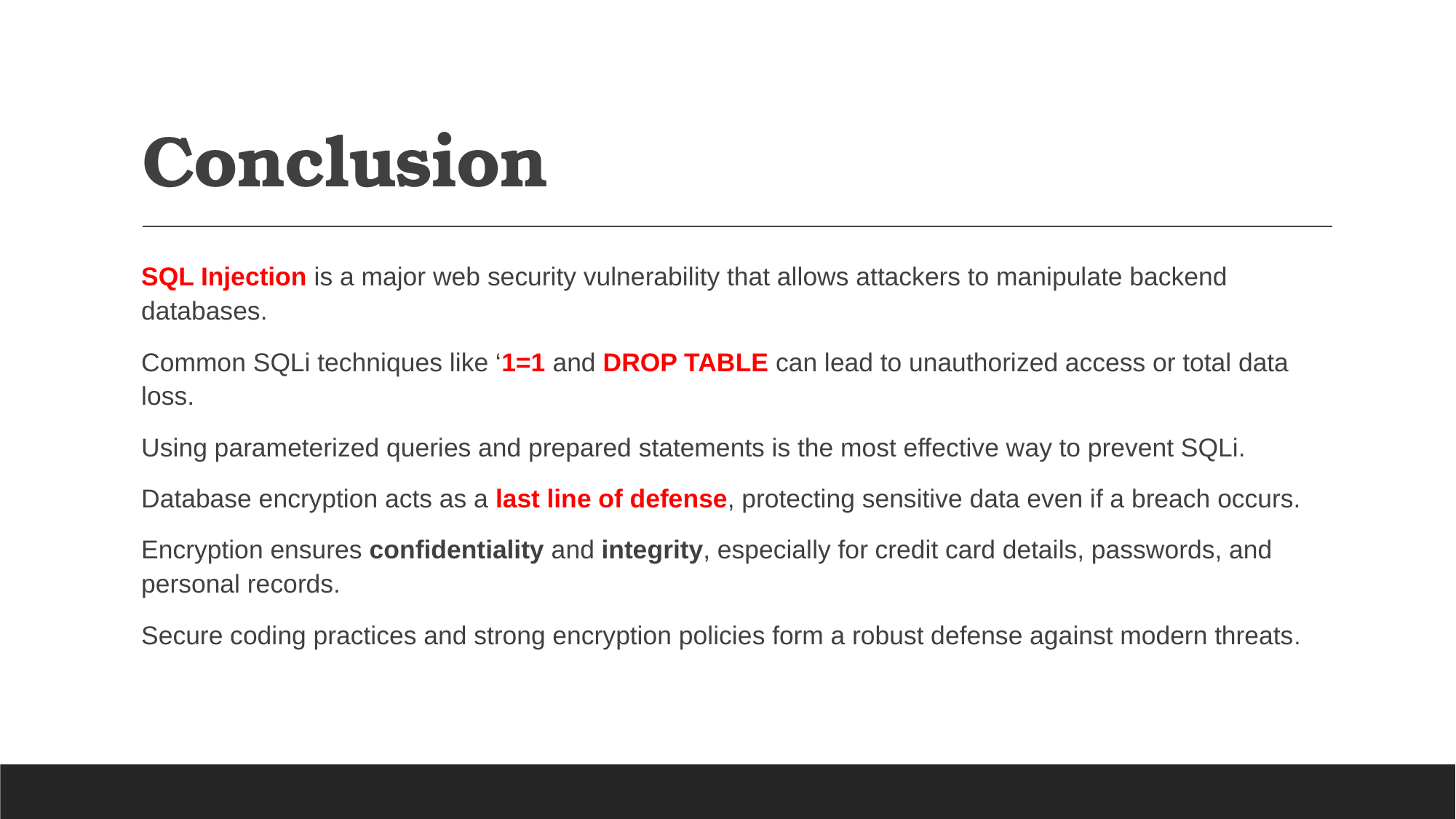

# Conclusion
SQL Injection is a major web security vulnerability that allows attackers to manipulate backend databases.
Common SQLi techniques like ‘1=1 and DROP TABLE can lead to unauthorized access or total data loss.
Using parameterized queries and prepared statements is the most effective way to prevent SQLi.
Database encryption acts as a last line of defense, protecting sensitive data even if a breach occurs.
Encryption ensures confidentiality and integrity, especially for credit card details, passwords, and personal records.
Secure coding practices and strong encryption policies form a robust defense against modern threats.